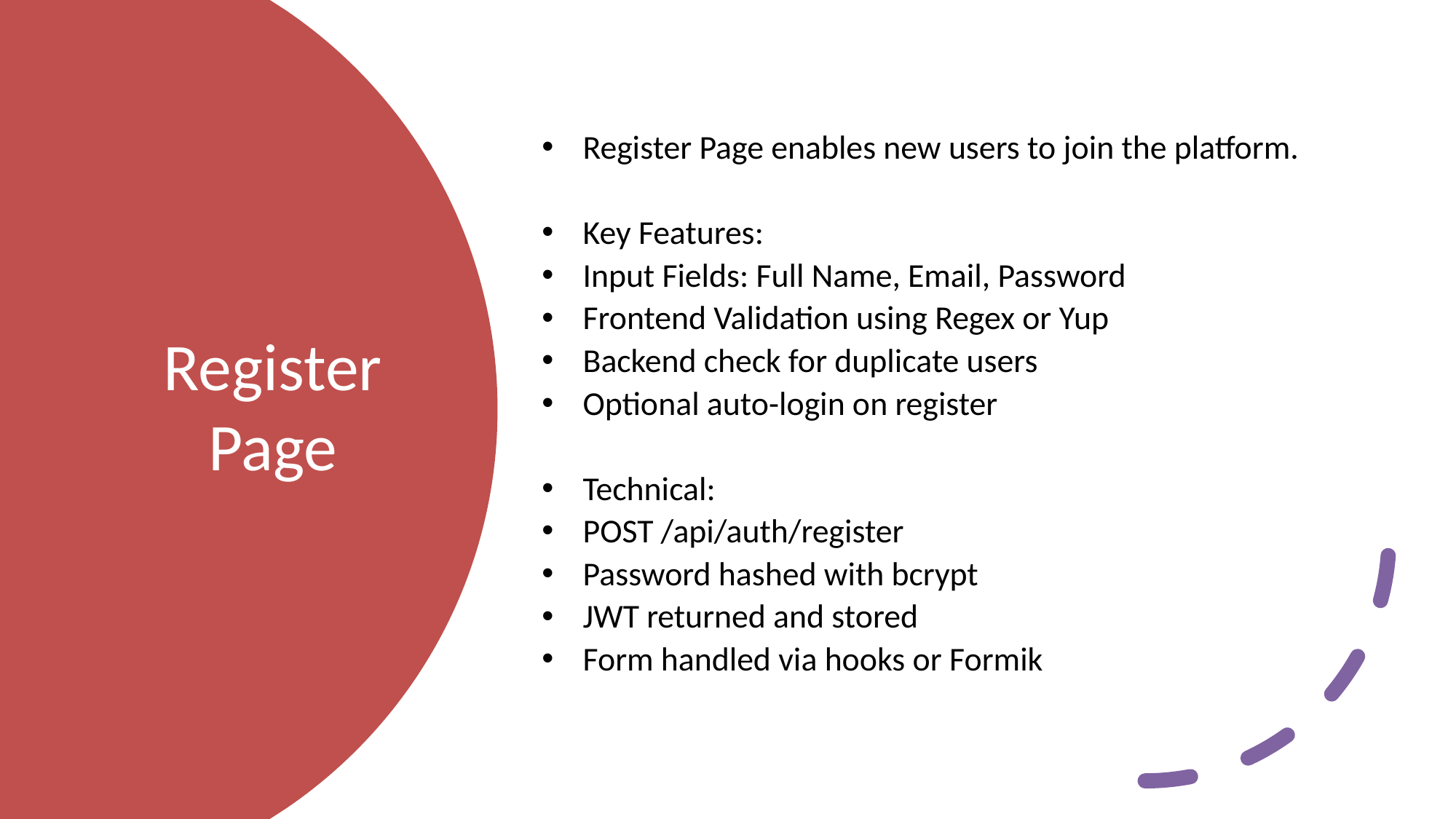

Register Page enables new users to join the platform.

Key Features:
Input Fields: Full Name, Email, Password
Frontend Validation using Regex or Yup
Backend check for duplicate users
Optional auto-login on register

Technical:
POST /api/auth/register
Password hashed with bcrypt
JWT returned and stored
Form handled via hooks or Formik
# Register Page